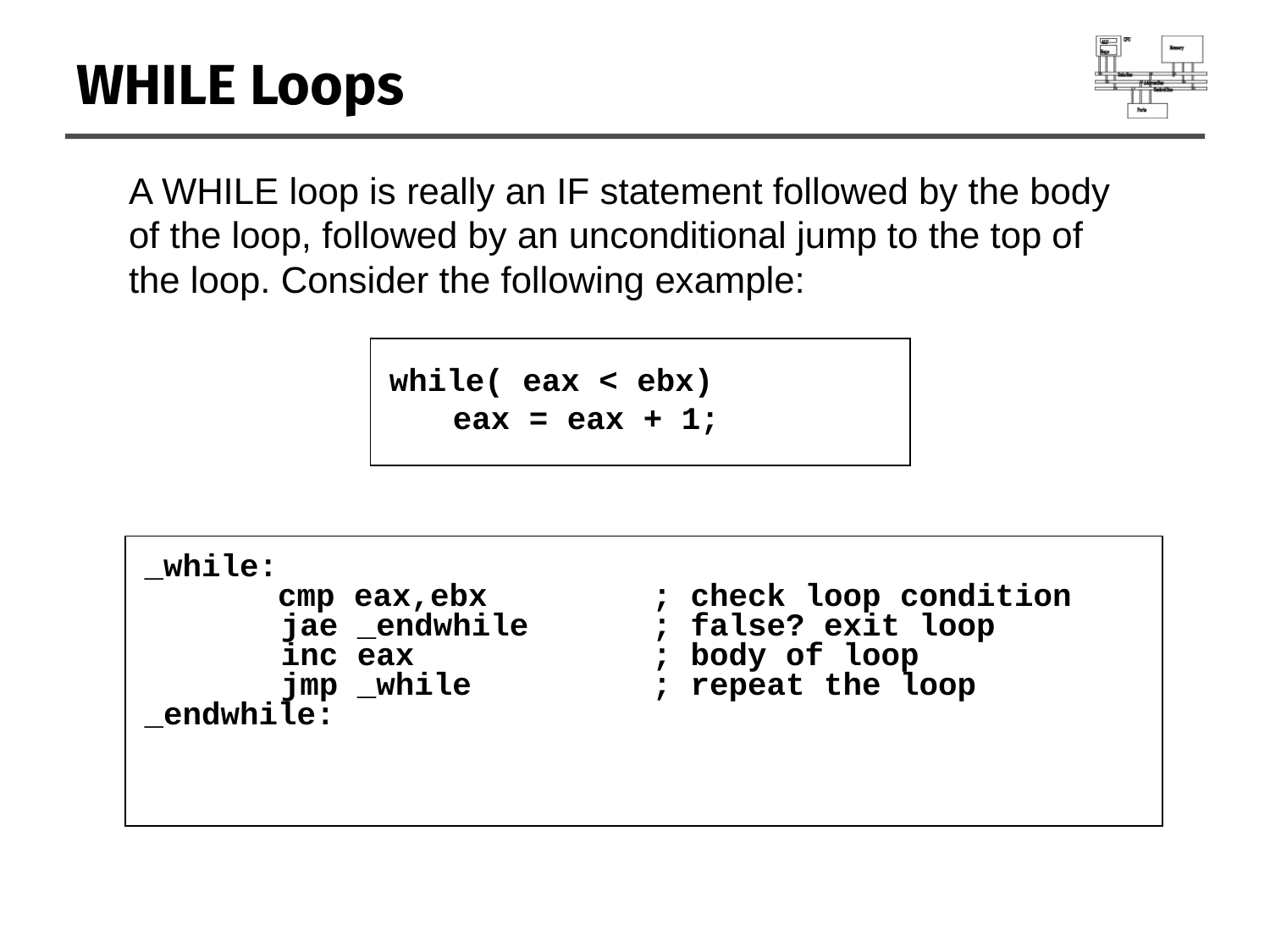

# WHILE Loops
A WHILE loop is really an IF statement followed by the body of the loop, followed by an unconditional jump to the top of the loop. Consider the following example:
while( eax < ebx)
	eax = eax + 1;
_while:
       cmp eax,ebx	; check loop condition
	   jae _endwhile	; false? exit loop
	   inc eax	; body of loop
	   jmp _while	; repeat the loop
_endwhile: